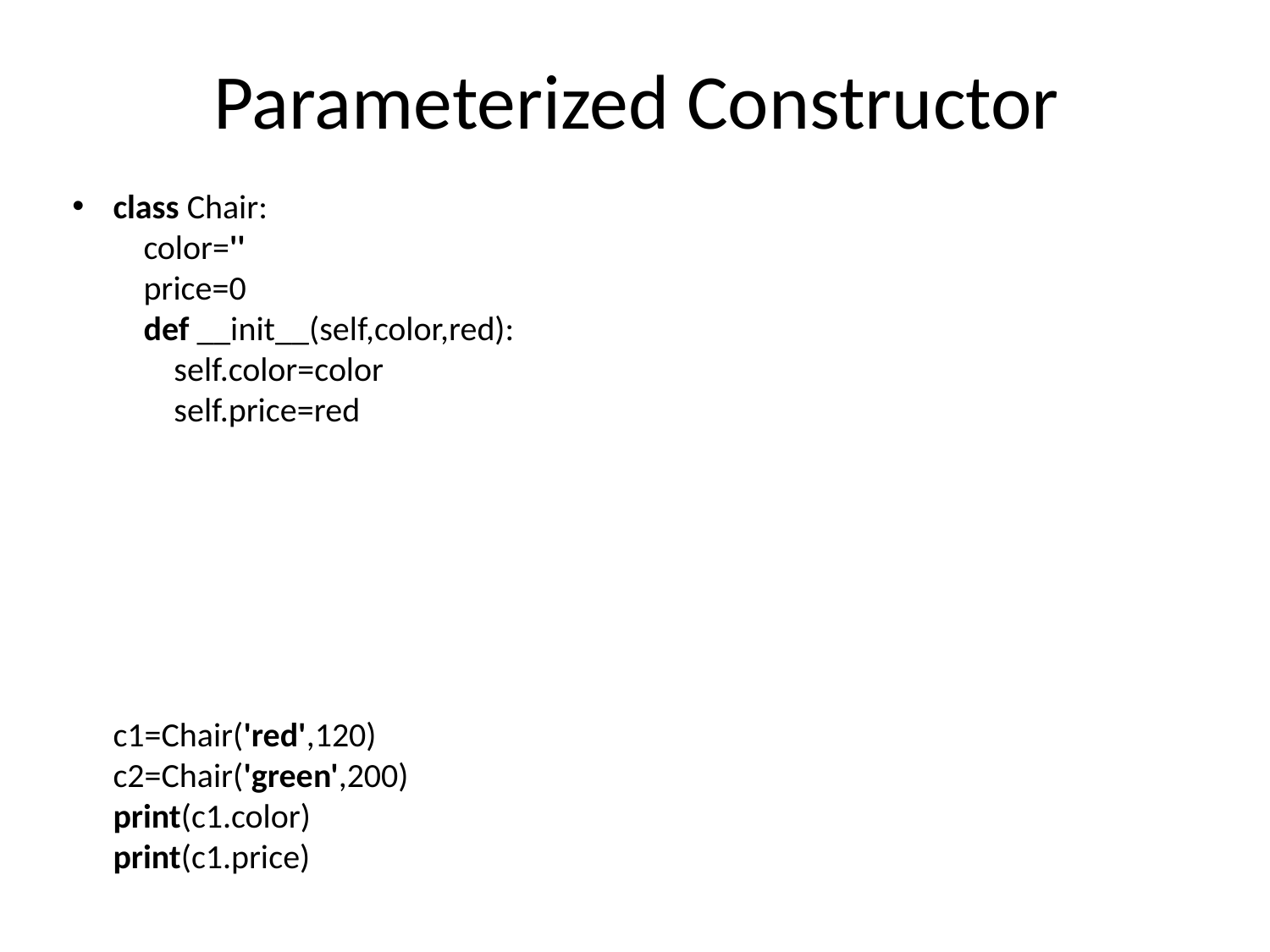

# Parameterized Constructor
class Chair:
    color=''
    price=0
    def __init__(self,color,red):
        self.color=color
        self.price=red
c1=Chair('red',120)
c2=Chair('green',200)
print(c1.color)
print(c1.price)